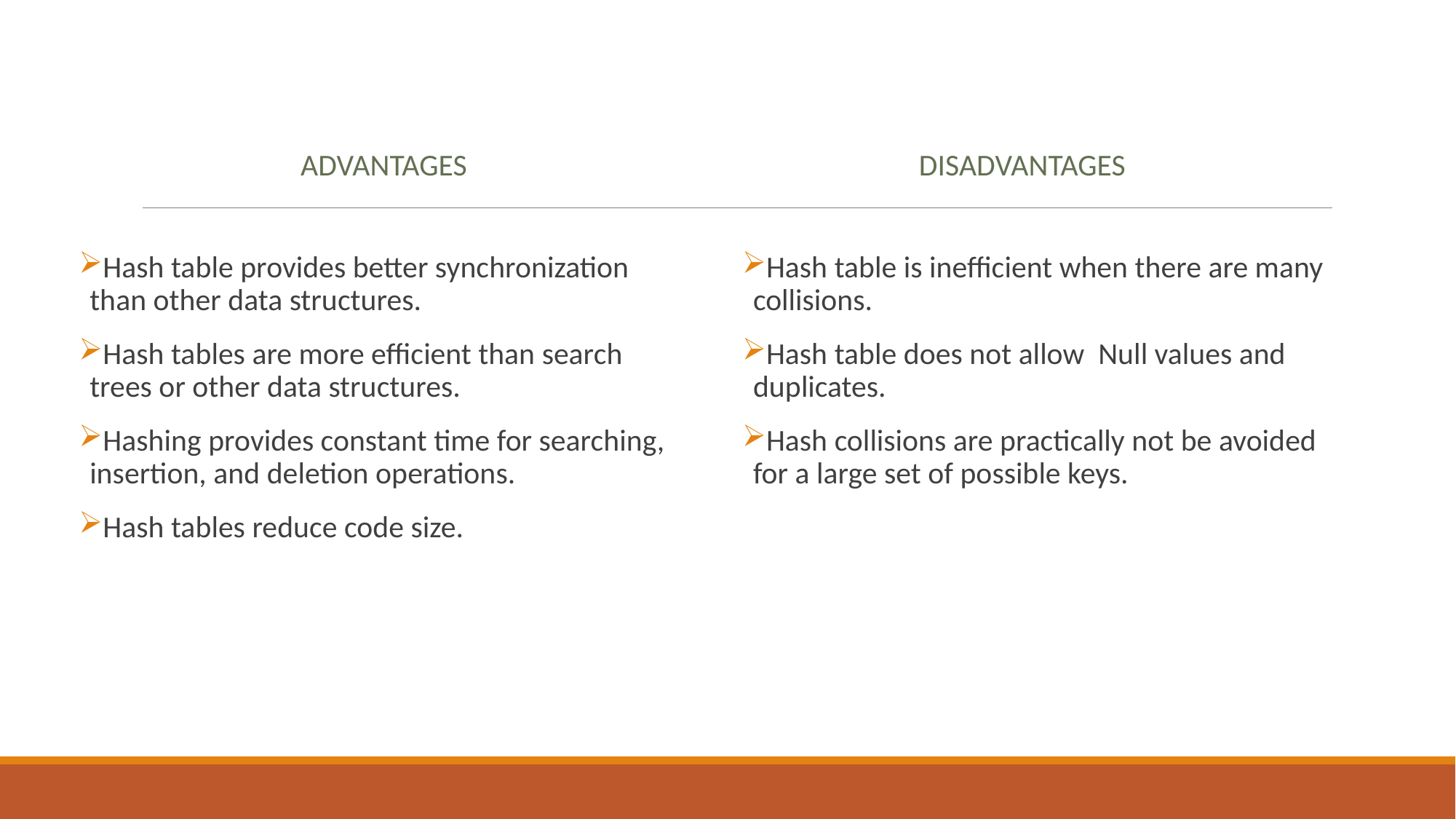

Disadvantages
advantages
Hash table provides better synchronization than other data structures.
Hash tables are more efficient than search trees or other data structures.
Hashing provides constant time for searching, insertion, and deletion operations.
Hash tables reduce code size.
Hash table is inefficient when there are many collisions.
Hash table does not allow  Null values and duplicates.
Hash collisions are practically not be avoided for a large set of possible keys.